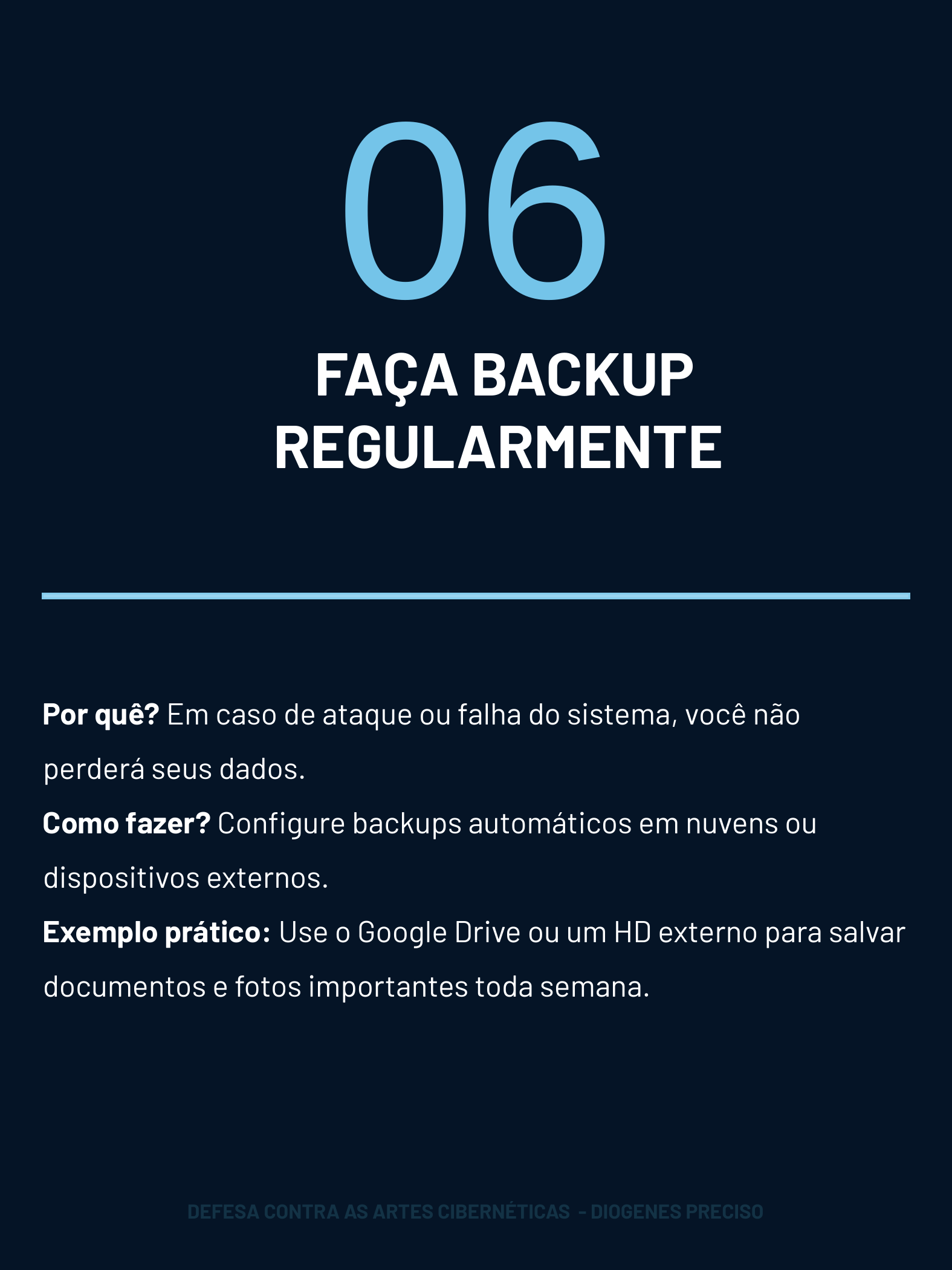

06
 FAÇA BACKUP REGULARMENTE

Por quê? Em caso de ataque ou falha do sistema, você não perderá seus dados.
Como fazer? Configure backups automáticos em nuvens ou dispositivos externos.
Exemplo prático: Use o Google Drive ou um HD externo para salvar documentos e fotos importantes toda semana.
DEFESA CONTRA AS ARTES CIBERNÉTICAS  - DIOGENES PRECISO
8